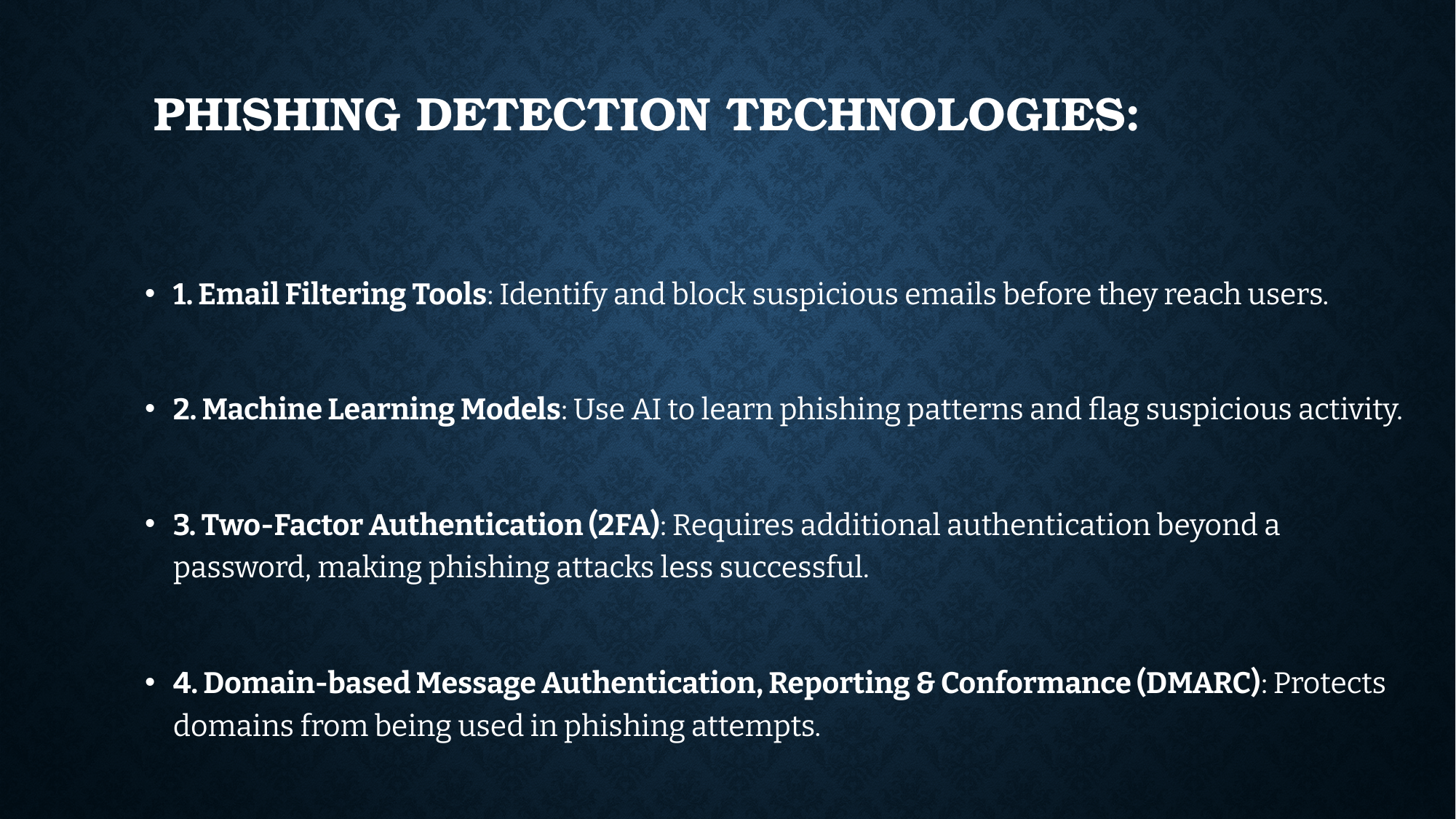

# Phishing Detection Technologies:
1. Email Filtering Tools: Identify and block suspicious emails before they reach users.

2. Machine Learning Models: Use AI to learn phishing patterns and flag suspicious activity.

3. Two-Factor Authentication (2FA): Requires additional authentication beyond a password, making phishing attacks less successful.

4. Domain-based Message Authentication, Reporting & Conformance (DMARC): Protects domains from being used in phishing attempts.